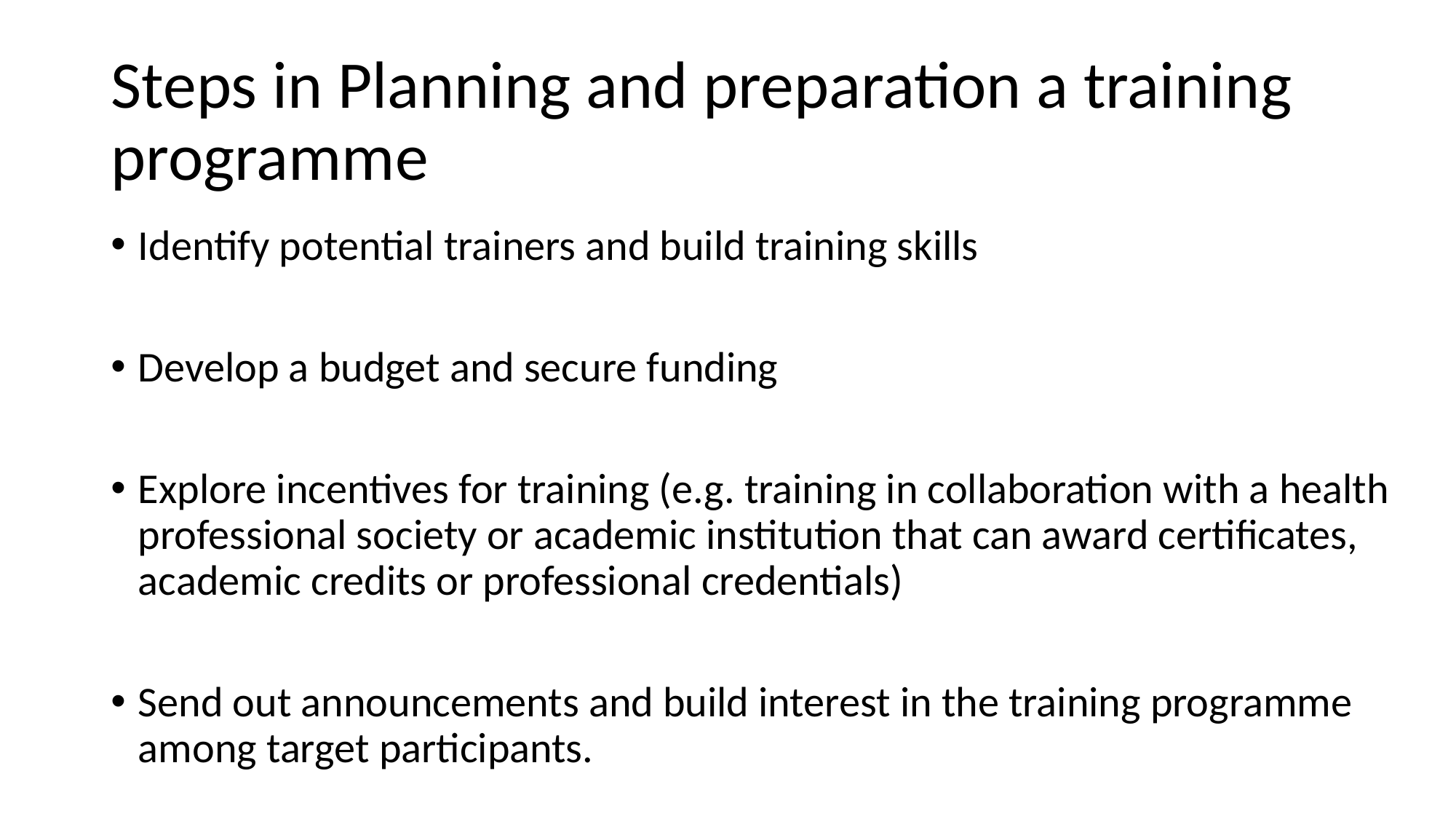

# Steps in Planning and preparation a training programme
Identify potential trainers and build training skills

Develop a budget and secure funding

Explore incentives for training (e.g. training in collaboration with a health professional society or academic institution that can award certificates, academic credits or professional credentials)

Send out announcements and build interest in the training programme among target participants.